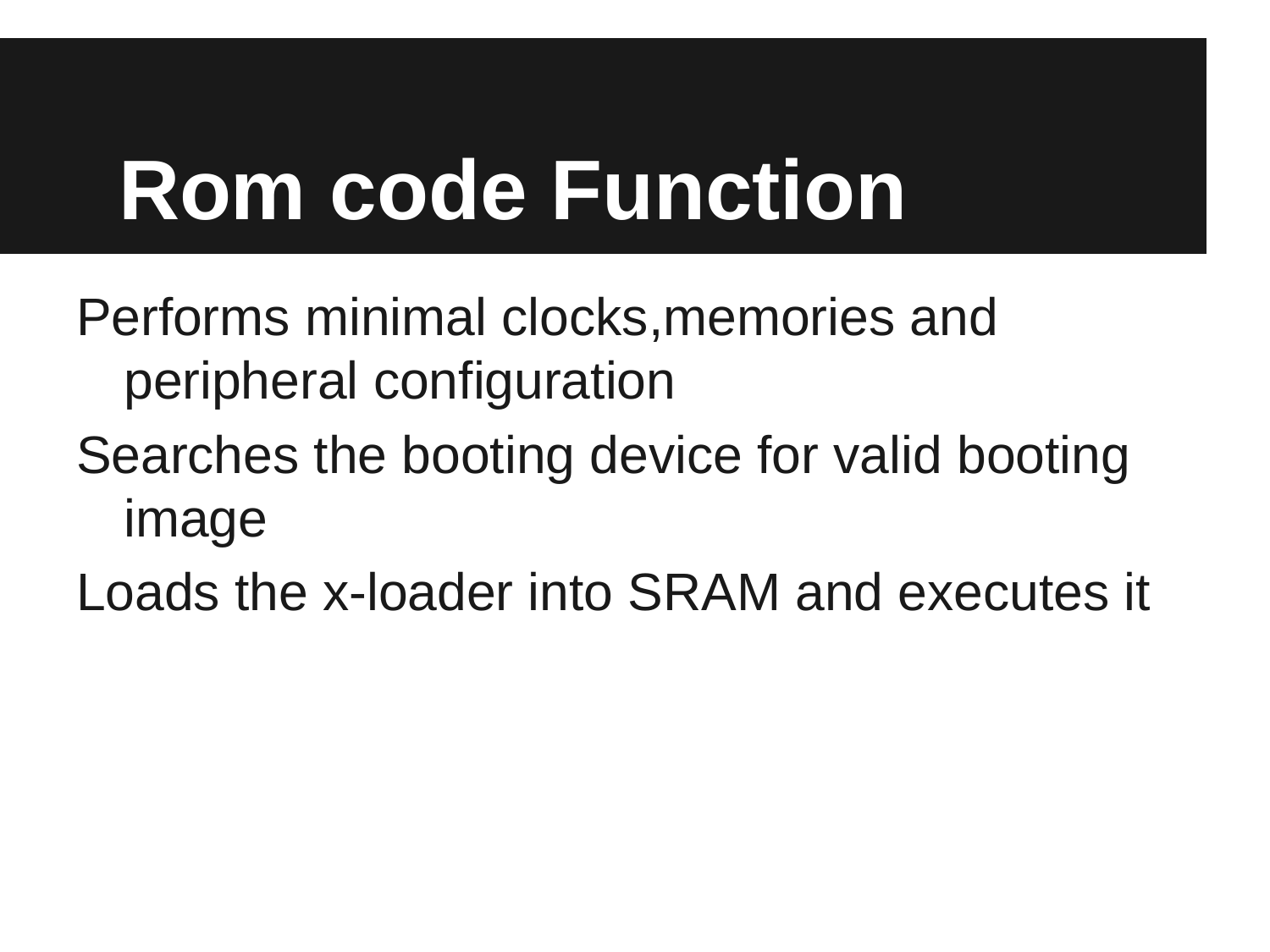

# Rom code Function
Performs minimal clocks,memories and peripheral configuration
Searches the booting device for valid booting image
Loads the x-loader into SRAM and executes it